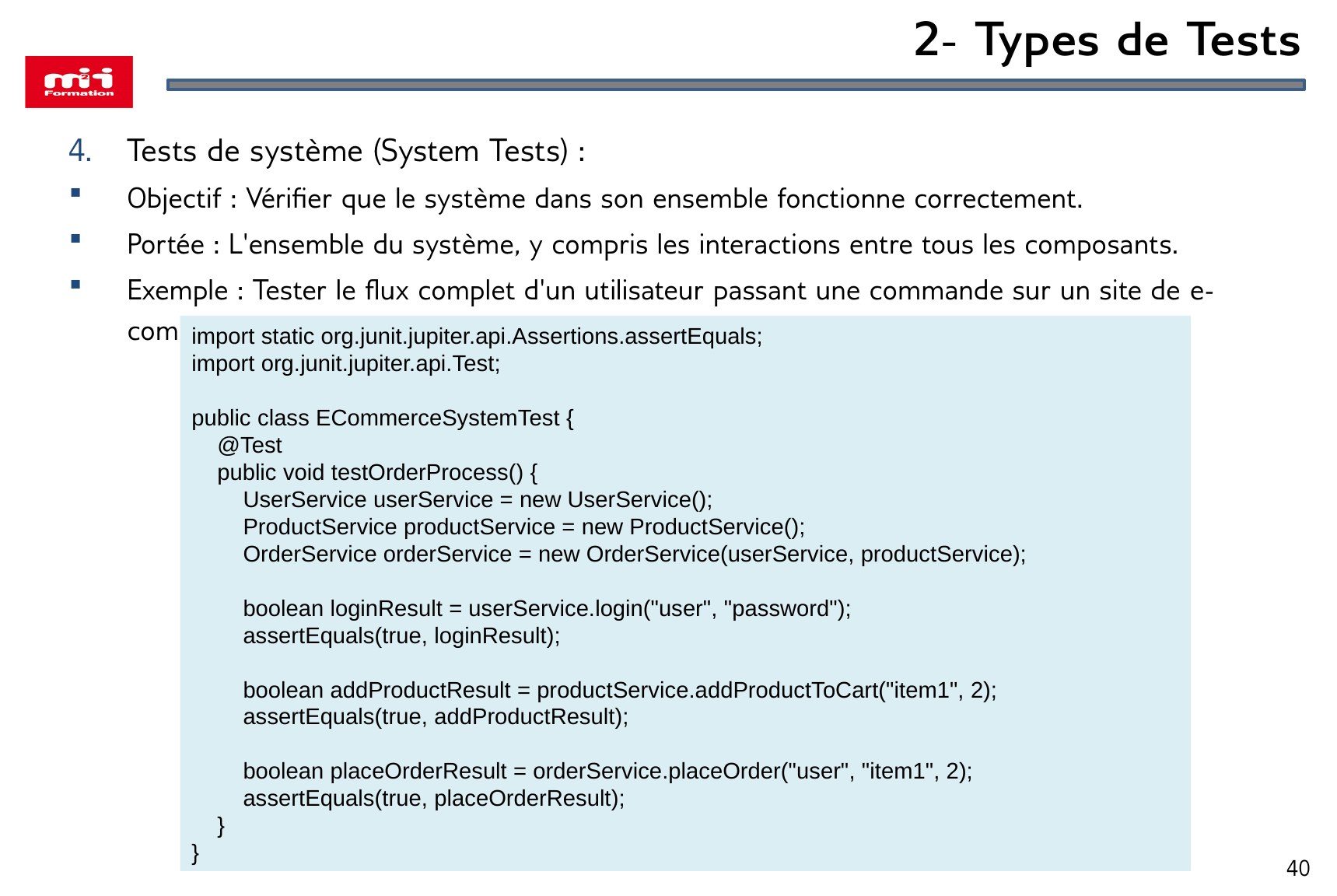

2- Types de Tests
Tests de système (System Tests) :
Objectif : Vérifier que le système dans son ensemble fonctionne correctement.
Portée : L'ensemble du système, y compris les interactions entre tous les composants.
Exemple : Tester le flux complet d'un utilisateur passant une commande sur un site de e-commerce.
import static org.junit.jupiter.api.Assertions.assertEquals;
import org.junit.jupiter.api.Test;

public class ECommerceSystemTest {
    @Test
    public void testOrderProcess() {
        UserService userService = new UserService();
        ProductService productService = new ProductService();
        OrderService orderService = new OrderService(userService, productService);

        boolean loginResult = userService.login("user", "password");
        assertEquals(true, loginResult);

        boolean addProductResult = productService.addProductToCart("item1", 2);
        assertEquals(true, addProductResult);

        boolean placeOrderResult = orderService.placeOrder("user", "item1", 2);
        assertEquals(true, placeOrderResult);
    }
}
40